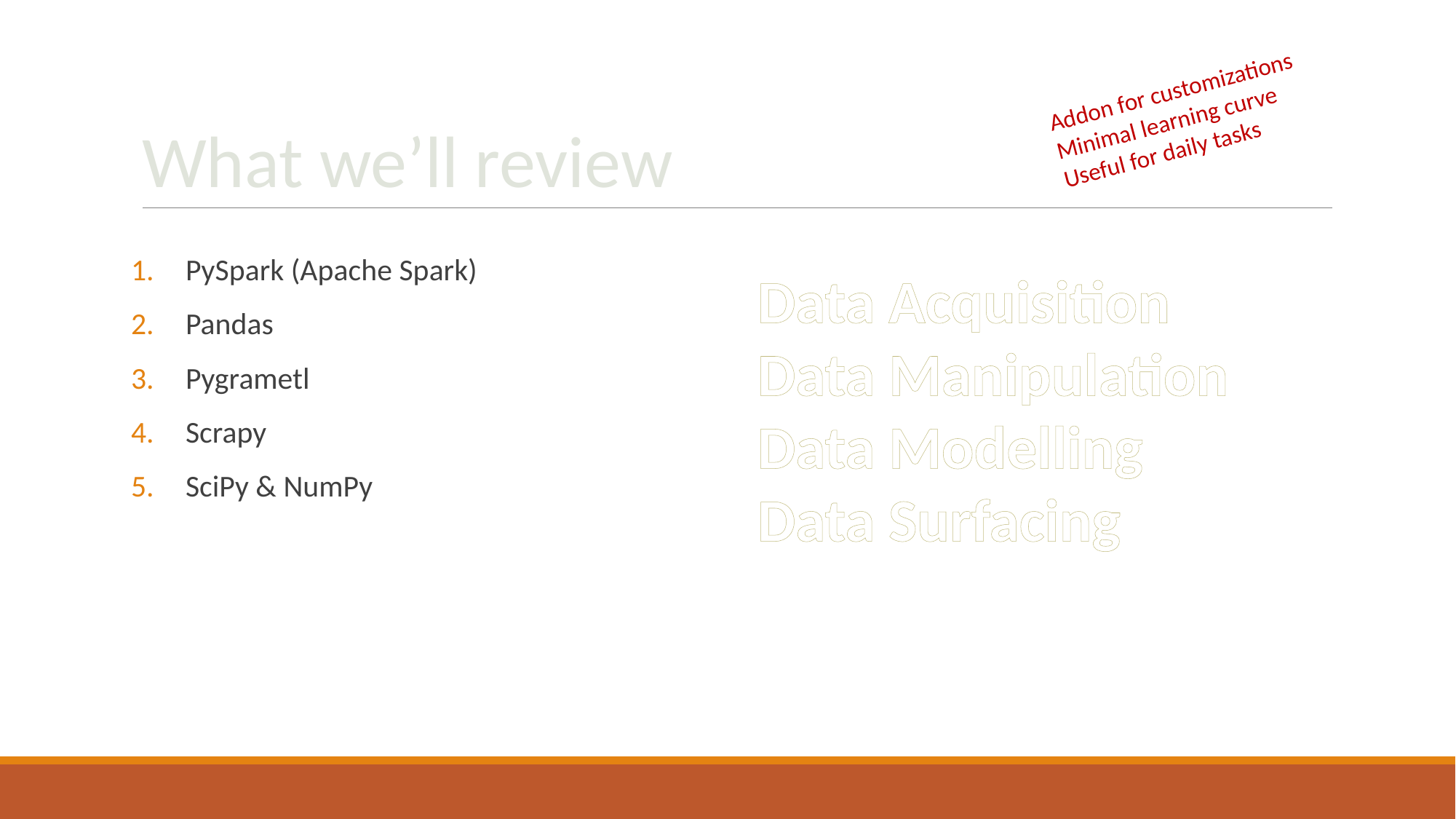

# What we’ll review
Addon for customizations
Minimal learning curve
Useful for daily tasks
PySpark (Apache Spark)
Pandas
Pygrametl
Scrapy
SciPy & NumPy
Data Acquisition
Data Manipulation
Data Modelling
Data Surfacing